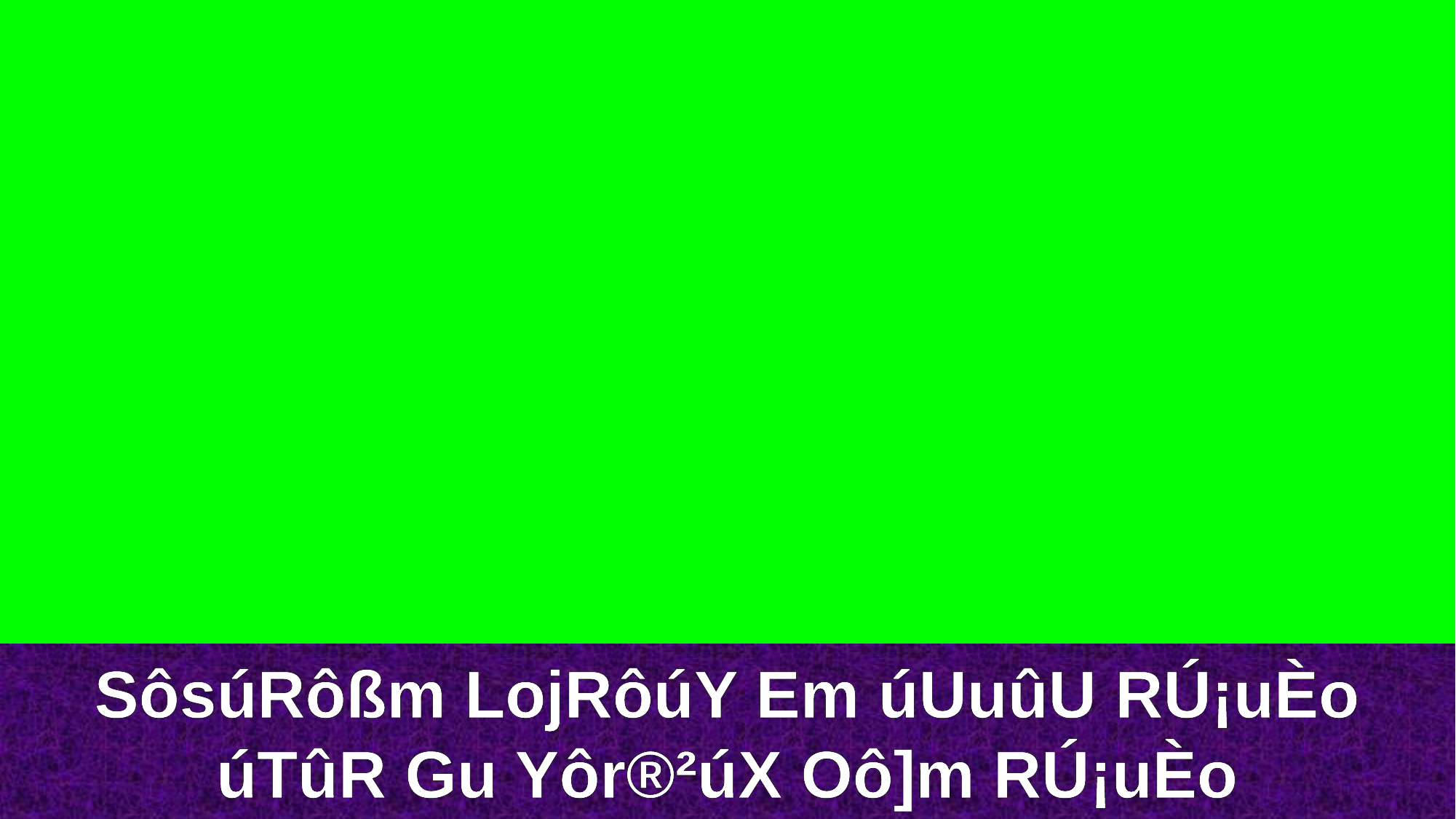

SôsúRôßm LojRôúY Em úUuûU RÚ¡uÈo
úTûR Gu Yôr®²úX Oô]m RÚ¡uÈo